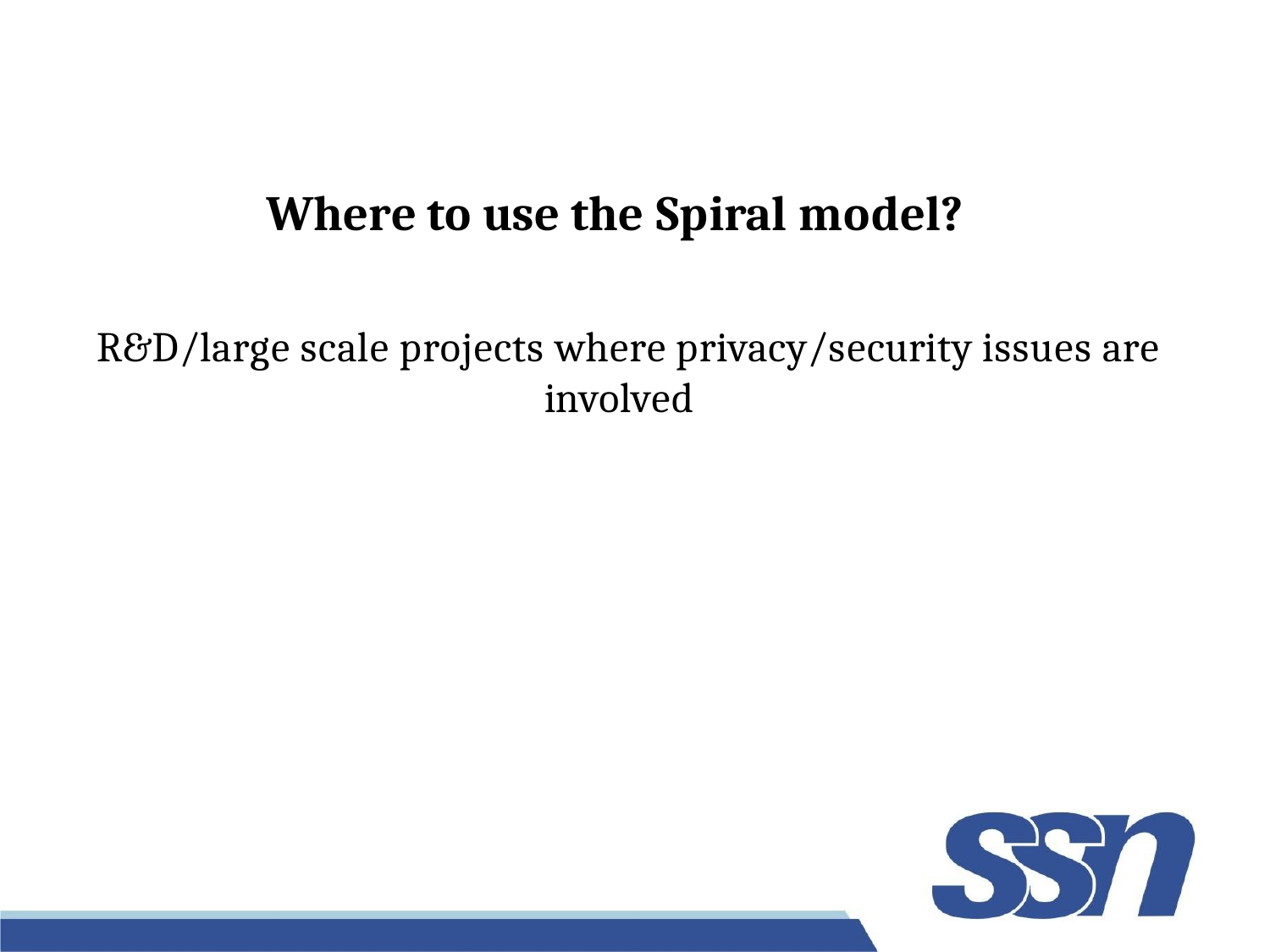

# Where to use the Spiral model?
R&D/large scale projects where privacy/security issues are
involved